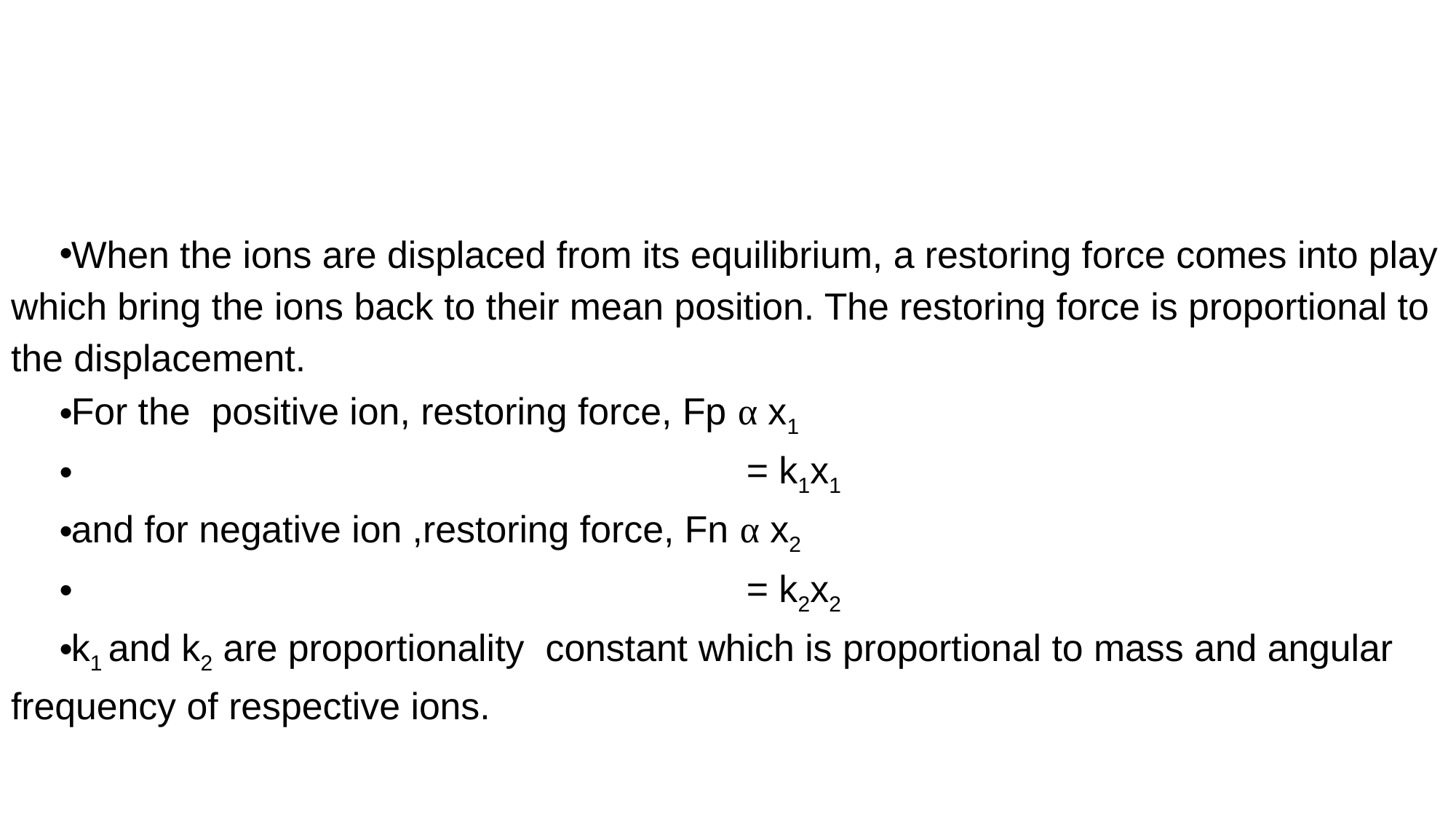

When the ions are displaced from its equilibrium, a restoring force comes into play which bring the ions back to their mean position. The restoring force is proportional to the displacement.
For the  positive ion, restoring force, Fp α x1
                                                                = k1x1
and for negative ion ,restoring force, Fn α x2
                                                                = k2x2
k1 and k2 are proportionality  constant which is proportional to mass and angular frequency of respective ions.